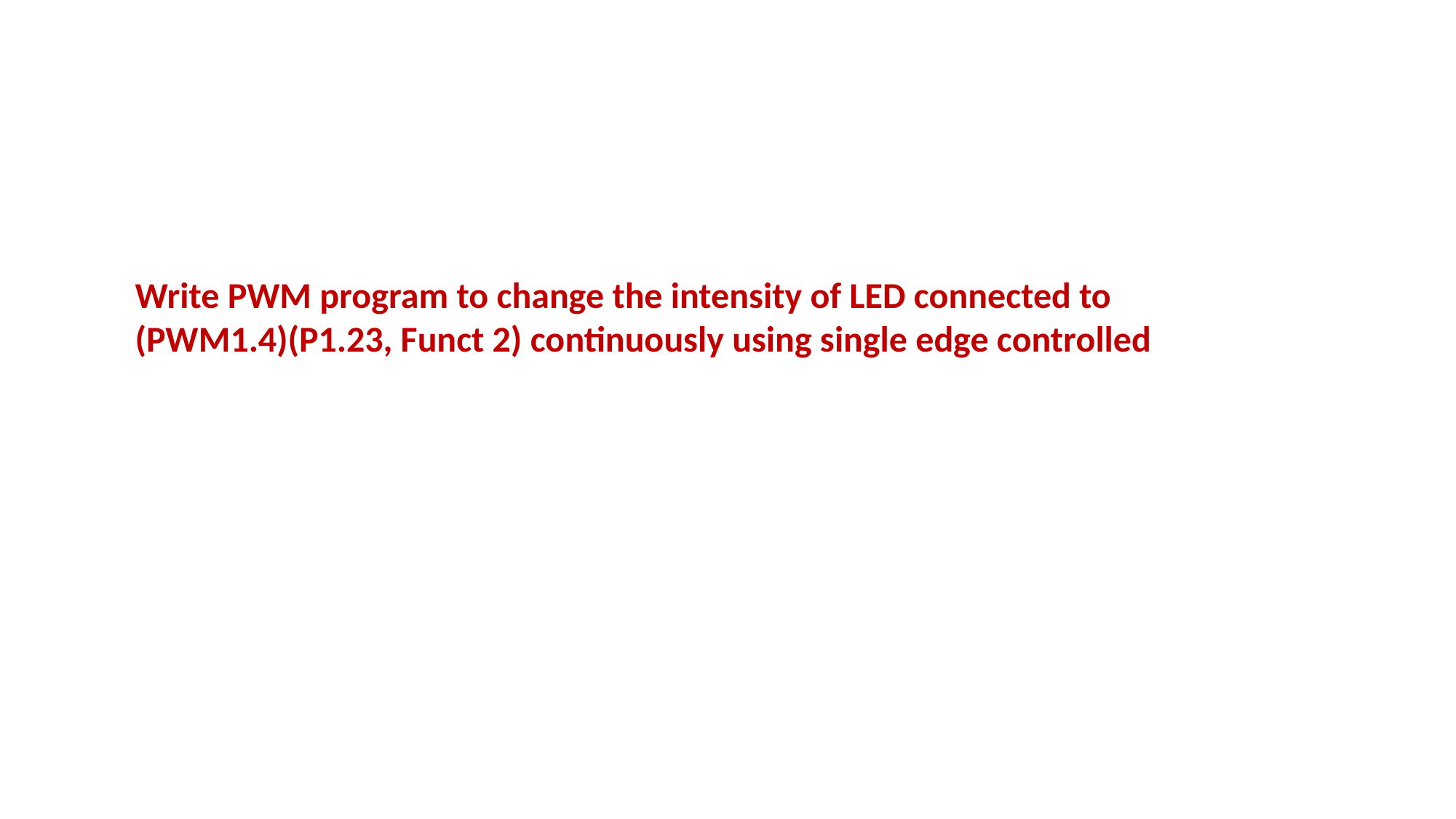

Write PWM program to change the intensity of LED connected to (PWM1.4)(P1.23, Funct 2) continuously using single edge controlled